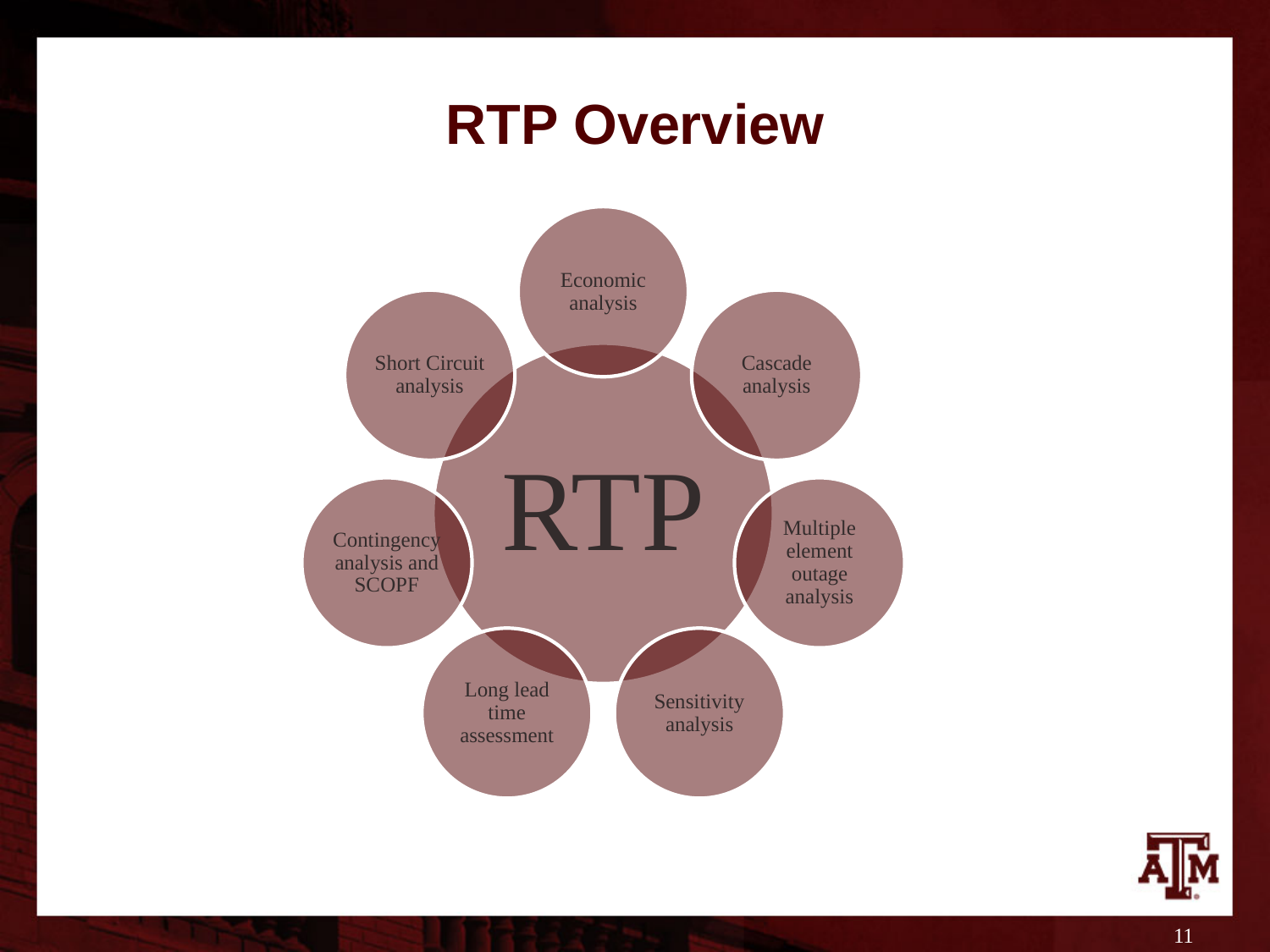

# RTP Overview
RTP
Economic analysis
Cascade analysis
Multiple element outage analysis
Sensitivity analysis
Long lead time assessment
Contingency analysis and SCOPF
Short Circuit analysis
11